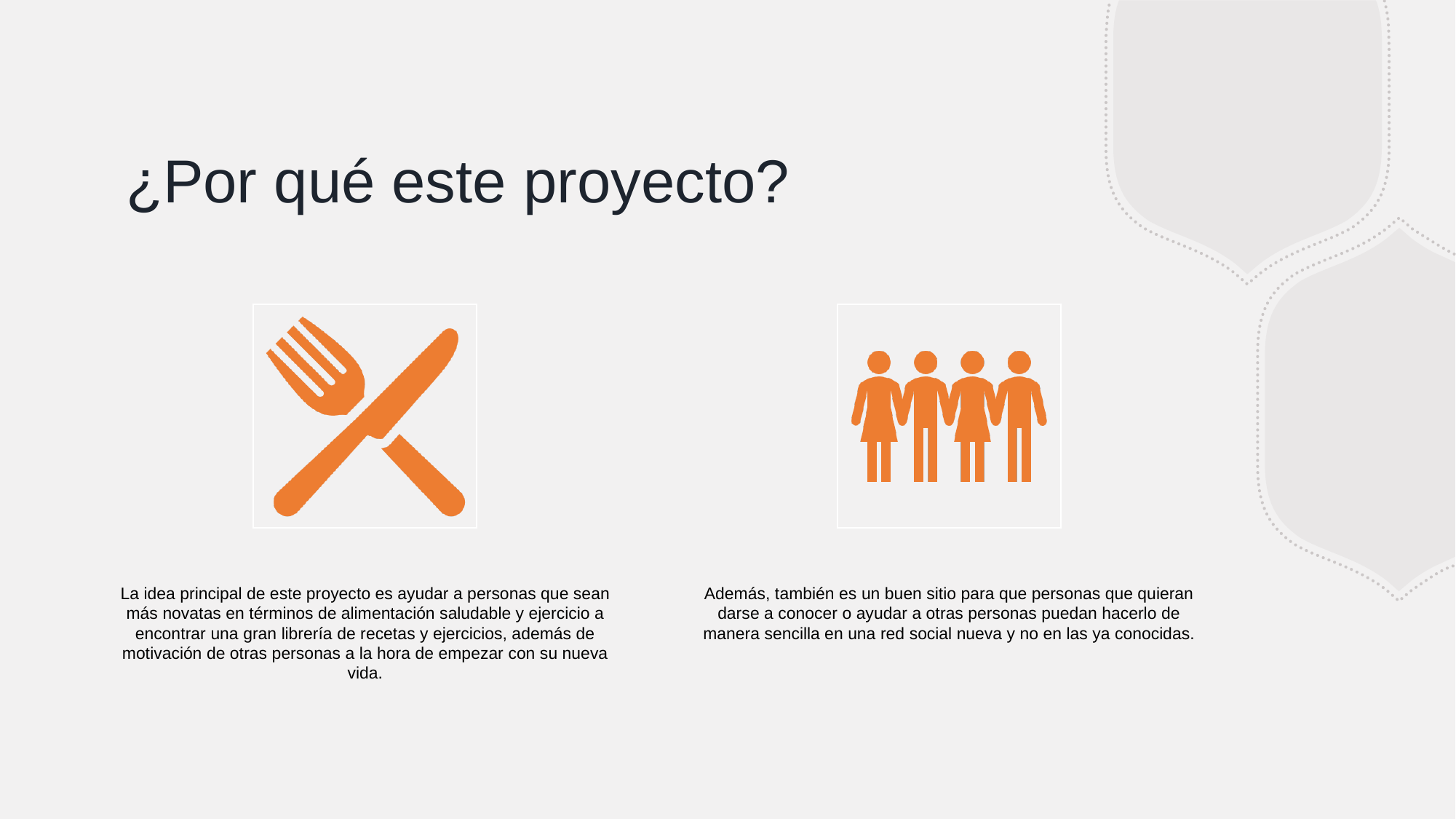

# ¿Por qué este proyecto?
La idea principal de este proyecto es ayudar a personas que sean más novatas en términos de alimentación saludable y ejercicio a encontrar una gran librería de recetas y ejercicios, además de motivación de otras personas a la hora de empezar con su nueva vida.
Además, también es un buen sitio para que personas que quieran darse a conocer o ayudar a otras personas puedan hacerlo de manera sencilla en una red social nueva y no en las ya conocidas.